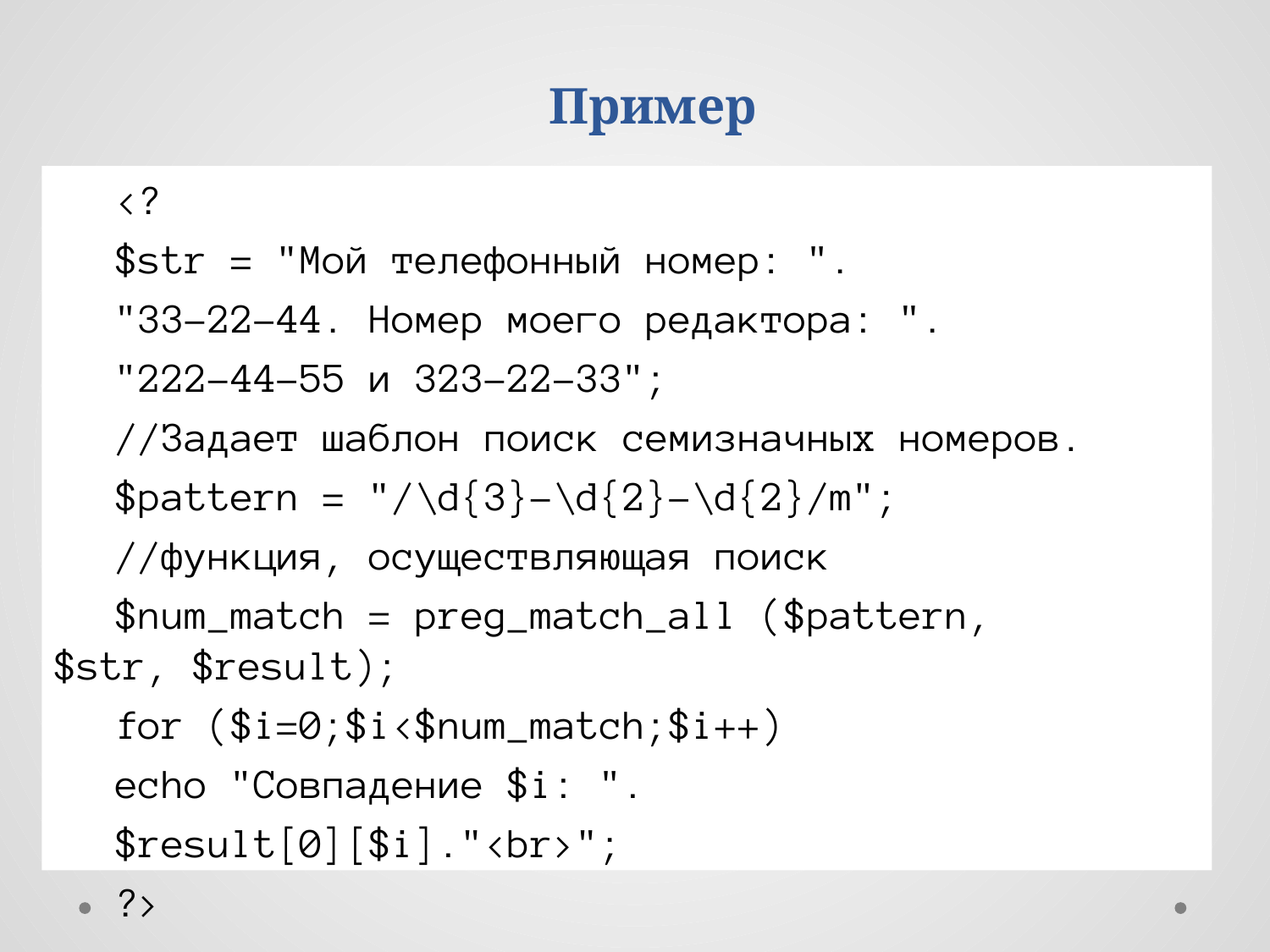

Пример
<?
$str = "Мой телефонный номер: ".
"33-22-44. Номер моего редактора: ".
"222-44-55 и 323-22-33";
//Задает шаблон поиск семизначных номеров.
$pattern = "/\d{3}-\d{2}-\d{2}/m";
//функция, осуществляющая поиск
$num_match = preg_match_all ($pattern,
$str, $result);
for ($i=0;$i<$num_match;$i++)
echo "Совпадение $i: ".
$result[0][$i]."<br>";
?>